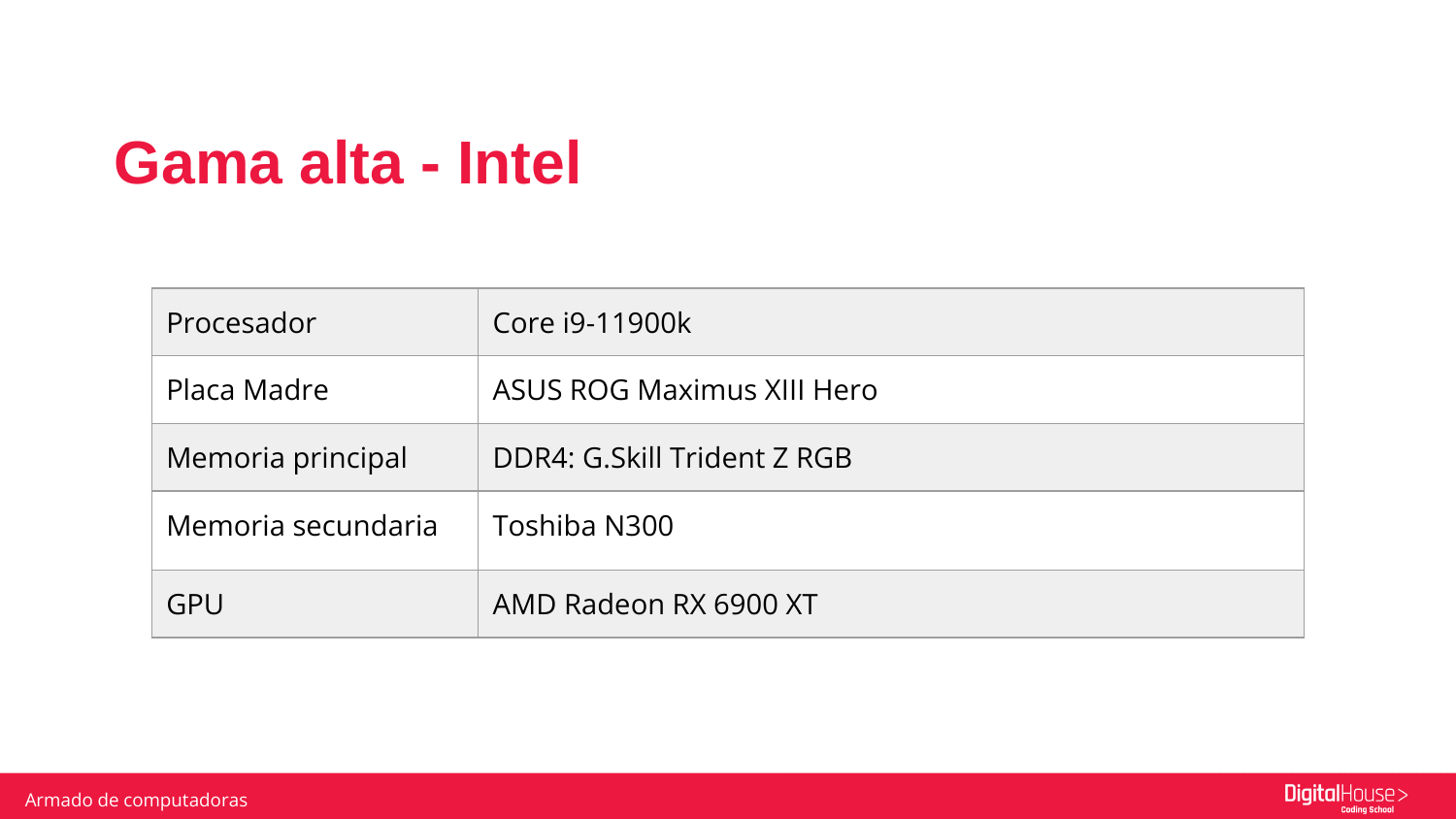

Gama alta - Intel

| Procesador | Core i9-11900k |
| --- | --- |
| Placa Madre | ASUS ROG Maximus XIII Hero |
| Memoria principal | DDR4: G.Skill Trident Z RGB |
| Memoria secundaria | Toshiba N300 |
| GPU | AMD Radeon RX 6900 XT |